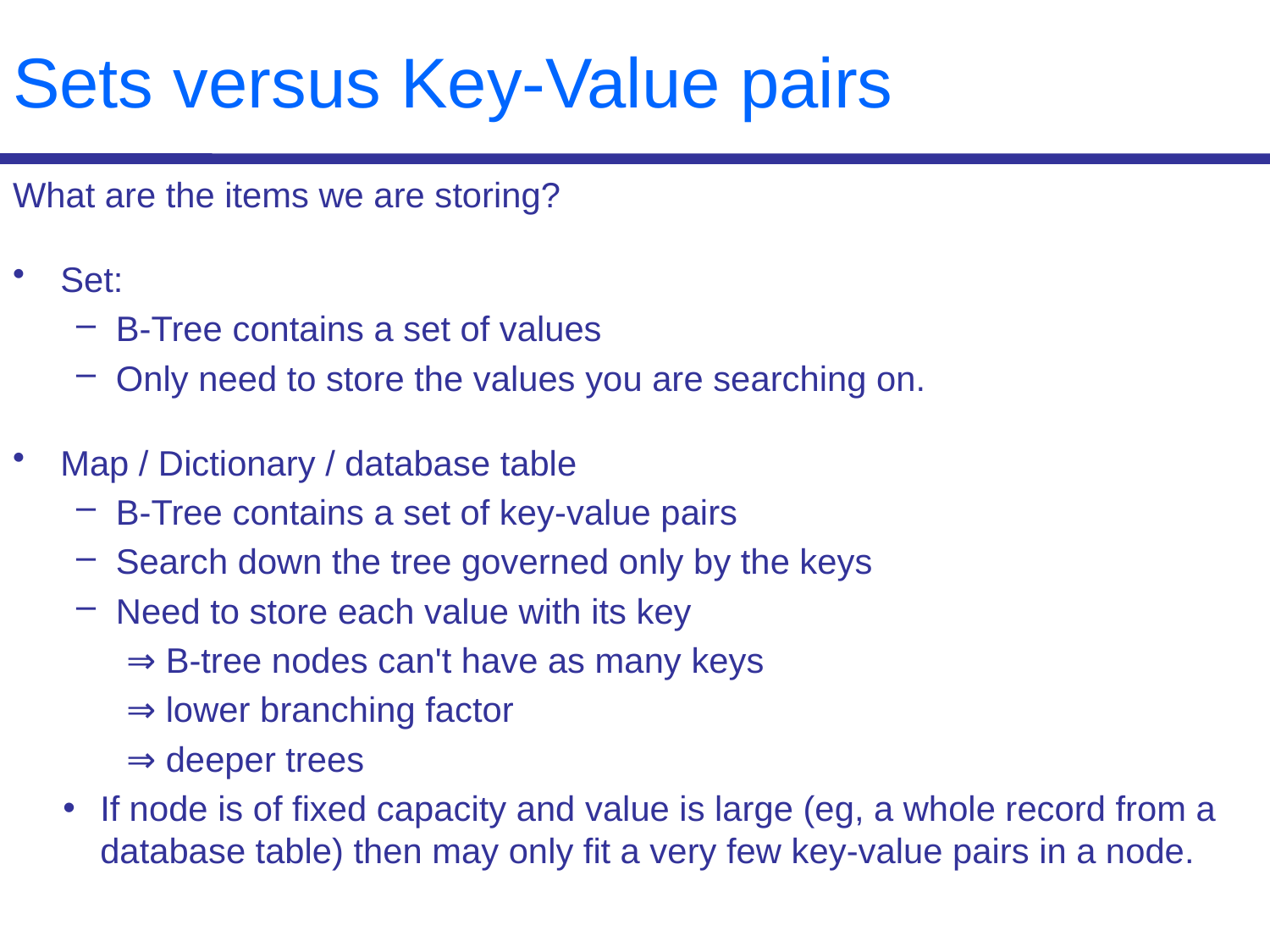

# Sets versus Key-Value pairs
What are the items we are storing?
Set:
B-Tree contains a set of values
Only need to store the values you are searching on.
Map / Dictionary / database table
B-Tree contains a set of key-value pairs
Search down the tree governed only by the keys
Need to store each value with its key
⇒ B-tree nodes can't have as many keys
⇒ lower branching factor
⇒ deeper trees
If node is of fixed capacity and value is large (eg, a whole record from a database table) then may only fit a very few key-value pairs in a node.